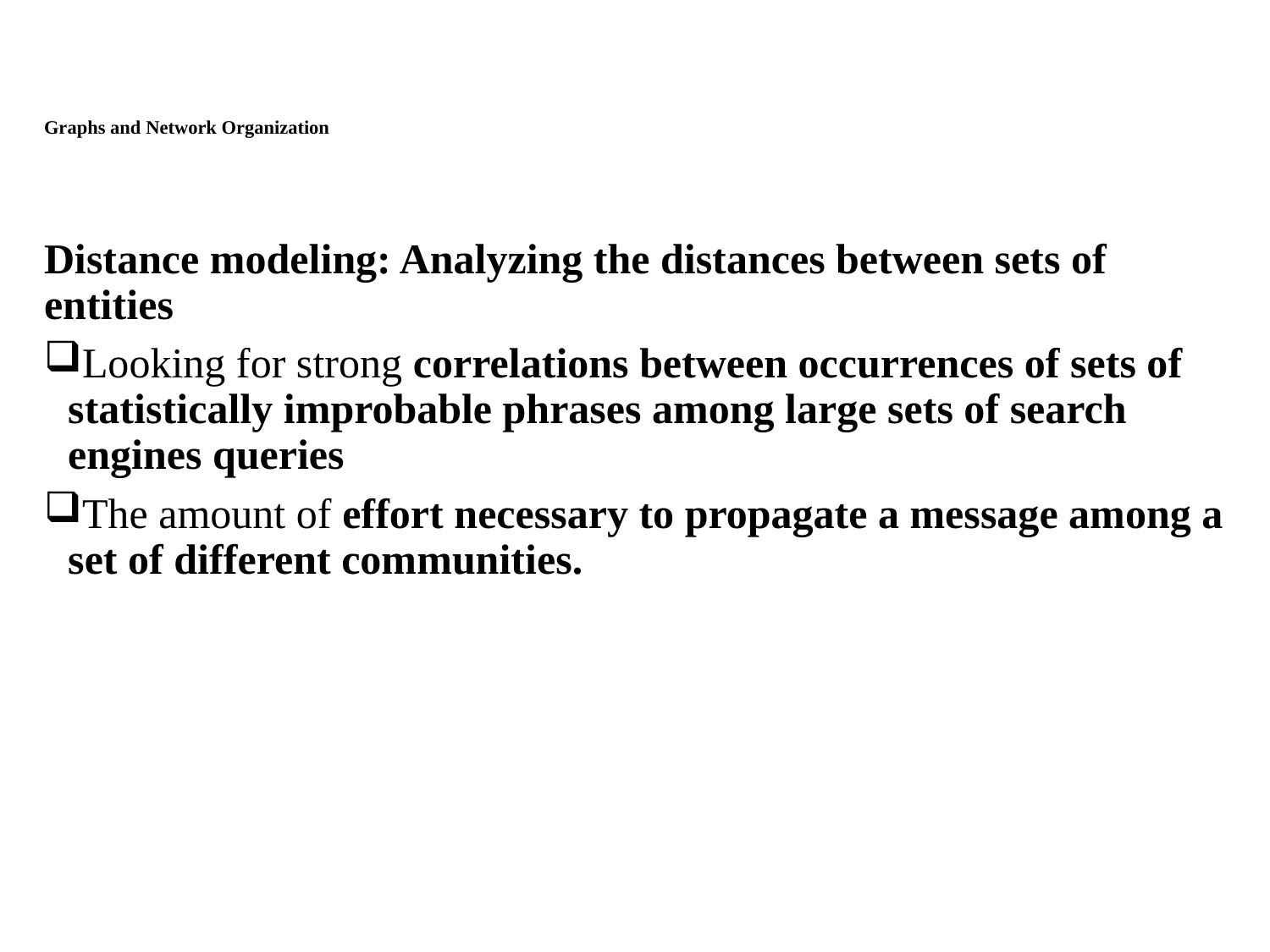

# Graphs and Network Organization

Distance modeling: Analyzing the distances between sets of entities
Looking for strong correlations between occurrences of sets of statistically improbable phrases among large sets of search engines queries
The amount of effort necessary to propagate a message among a set of different communities.